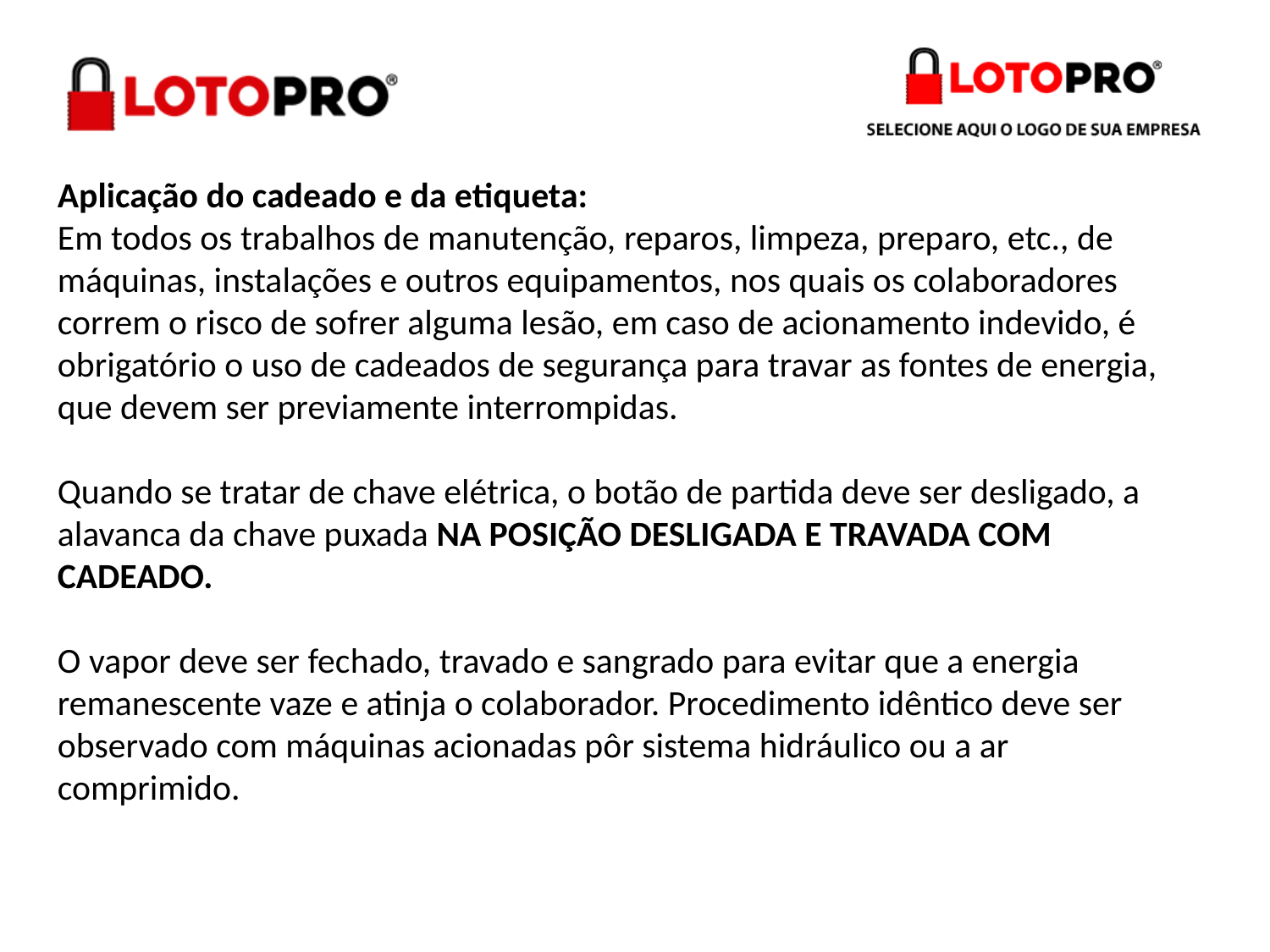

Aplicação do cadeado e da etiqueta:
Em todos os trabalhos de manutenção, reparos, limpeza, preparo, etc., de máquinas, instalações e outros equipamentos, nos quais os colaboradores correm o risco de sofrer alguma lesão, em caso de acionamento indevido, é obrigatório o uso de cadeados de segurança para travar as fontes de energia, que devem ser previamente interrompidas.

Quando se tratar de chave elétrica, o botão de partida deve ser desligado, a alavanca da chave puxada NA POSIÇÃO DESLIGADA E TRAVADA COM CADEADO.

O vapor deve ser fechado, travado e sangrado para evitar que a energia remanescente vaze e atinja o colaborador. Procedimento idêntico deve ser observado com máquinas acionadas pôr sistema hidráulico ou a ar comprimido.